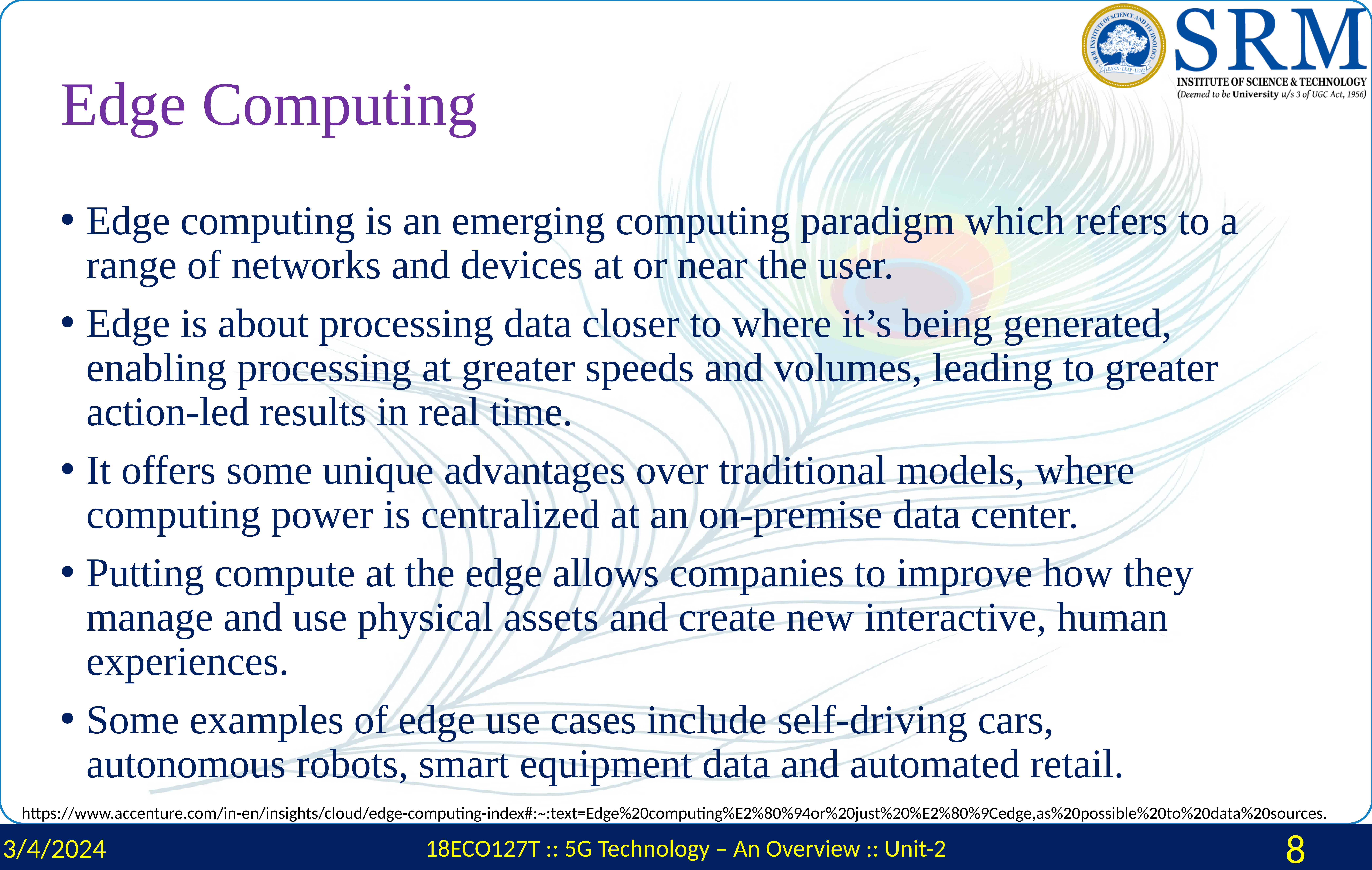

# Edge Computing
Edge computing is an emerging computing paradigm which refers to a range of networks and devices at or near the user.
Edge is about processing data closer to where it’s being generated, enabling processing at greater speeds and volumes, leading to greater action-led results in real time.
It offers some unique advantages over traditional models, where computing power is centralized at an on-premise data center.
Putting compute at the edge allows companies to improve how they manage and use physical assets and create new interactive, human experiences.
Some examples of edge use cases include self-driving cars,
autonomous robots, smart equipment data and automated retail.
https://www.accenture.com/in-en/insights/cloud/edge-computing-index#:~:text=Edge%20computing%E2%80%94or%20just%20%E2%80%9Cedge,as%20possible%20to%20data%20sources.
3/4/2024
18ECO127T :: 5G Technology – An Overview :: Unit-2
8